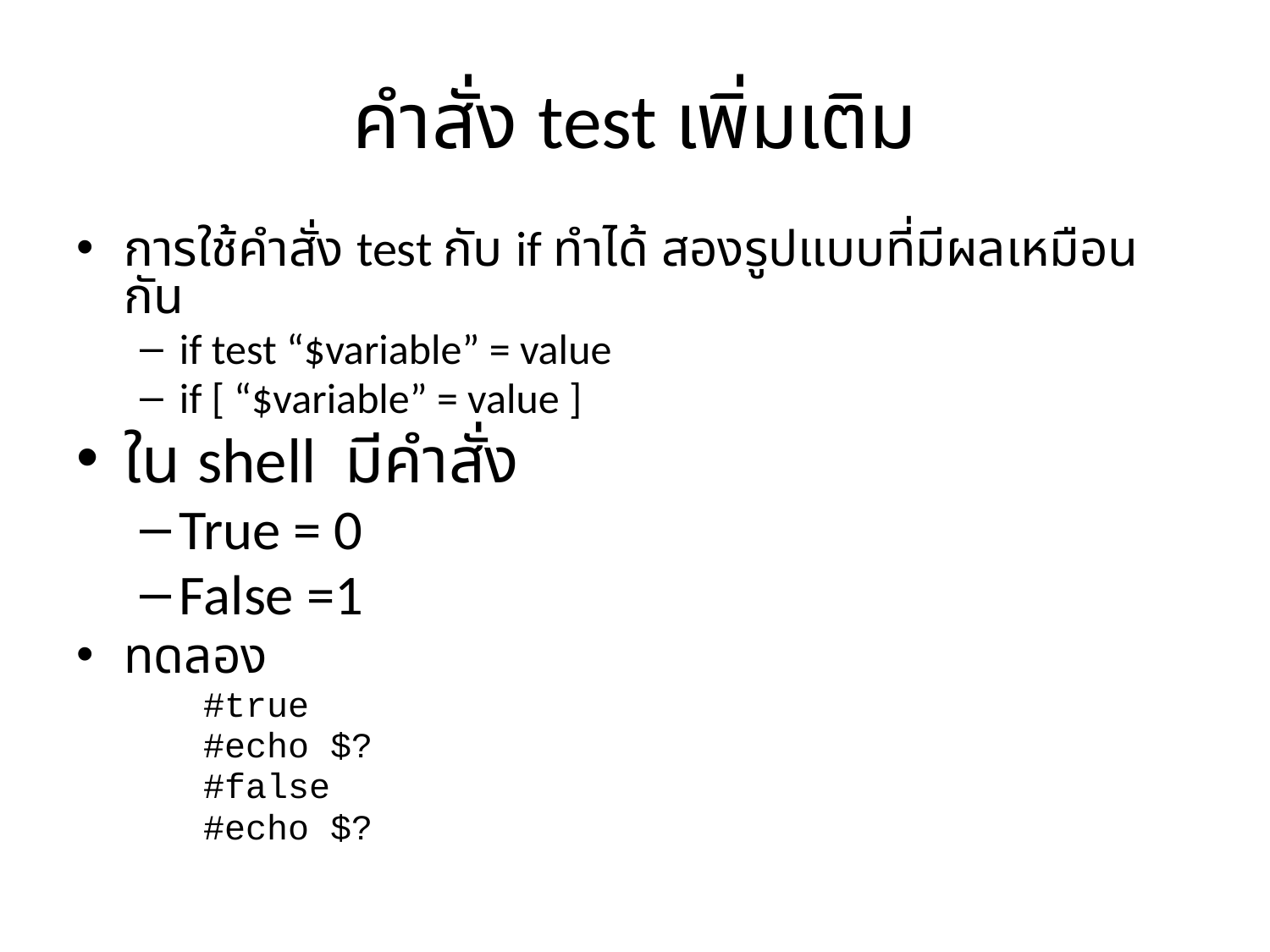

# คำสั่ง test เพิ่มเติม
การใช้คำสั่ง test กับ if ทำได้ สองรูปแบบที่มีผลเหมือนกัน
if test “$variable” = value
if [ “$variable” = value ]
ใน shell  มีคำสั่ง
True = 0
False =1
ทดลอง
#true
#echo $?
#false
#echo $?